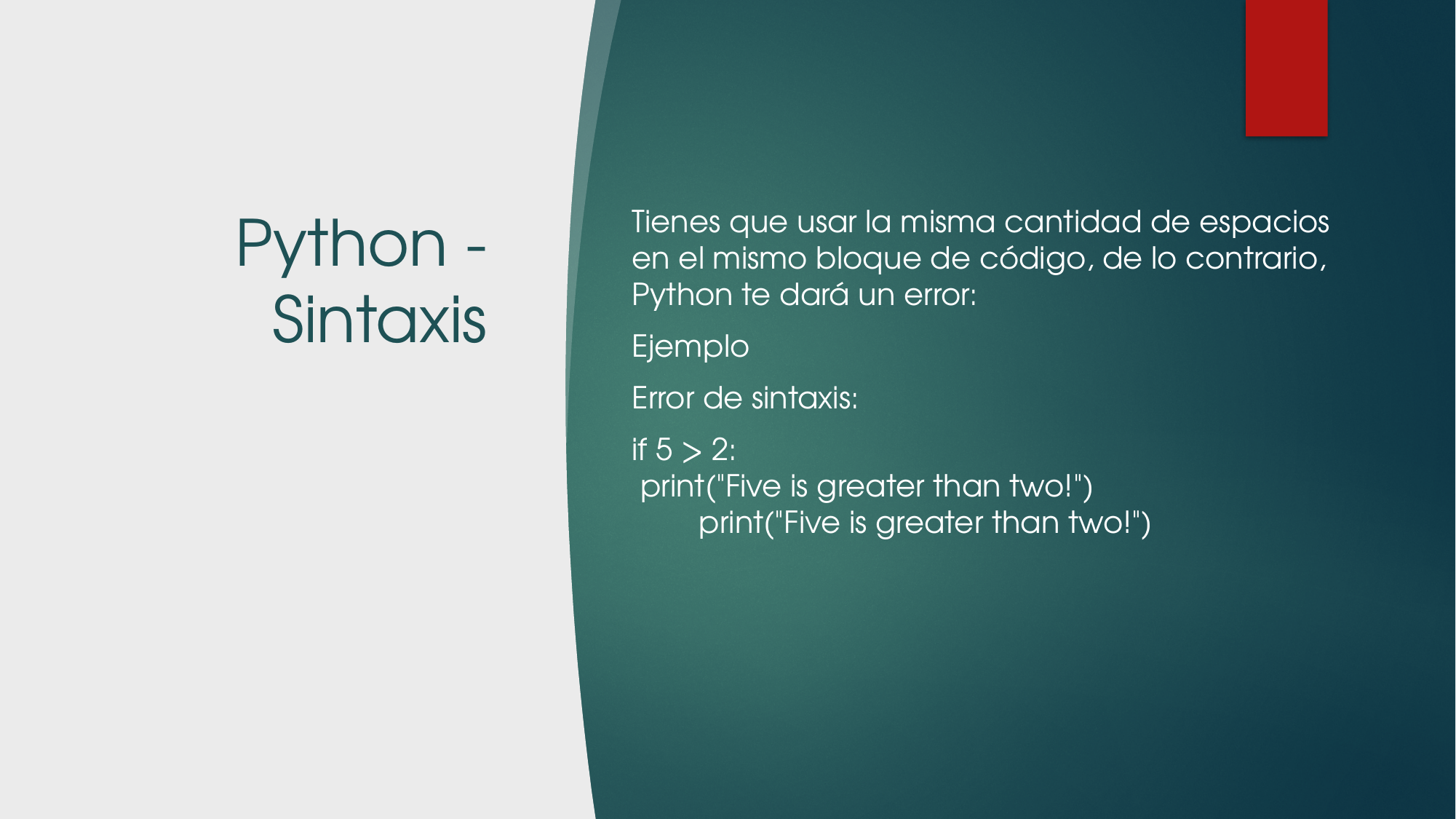

# Python - Sintaxis
Tienes que usar la misma cantidad de espacios en el mismo bloque de código, de lo contrario, Python te dará un error:
Ejemplo
Error de sintaxis:
if 5 > 2:
 print("Five is greater than two!")
        print("Five is greater than two!")